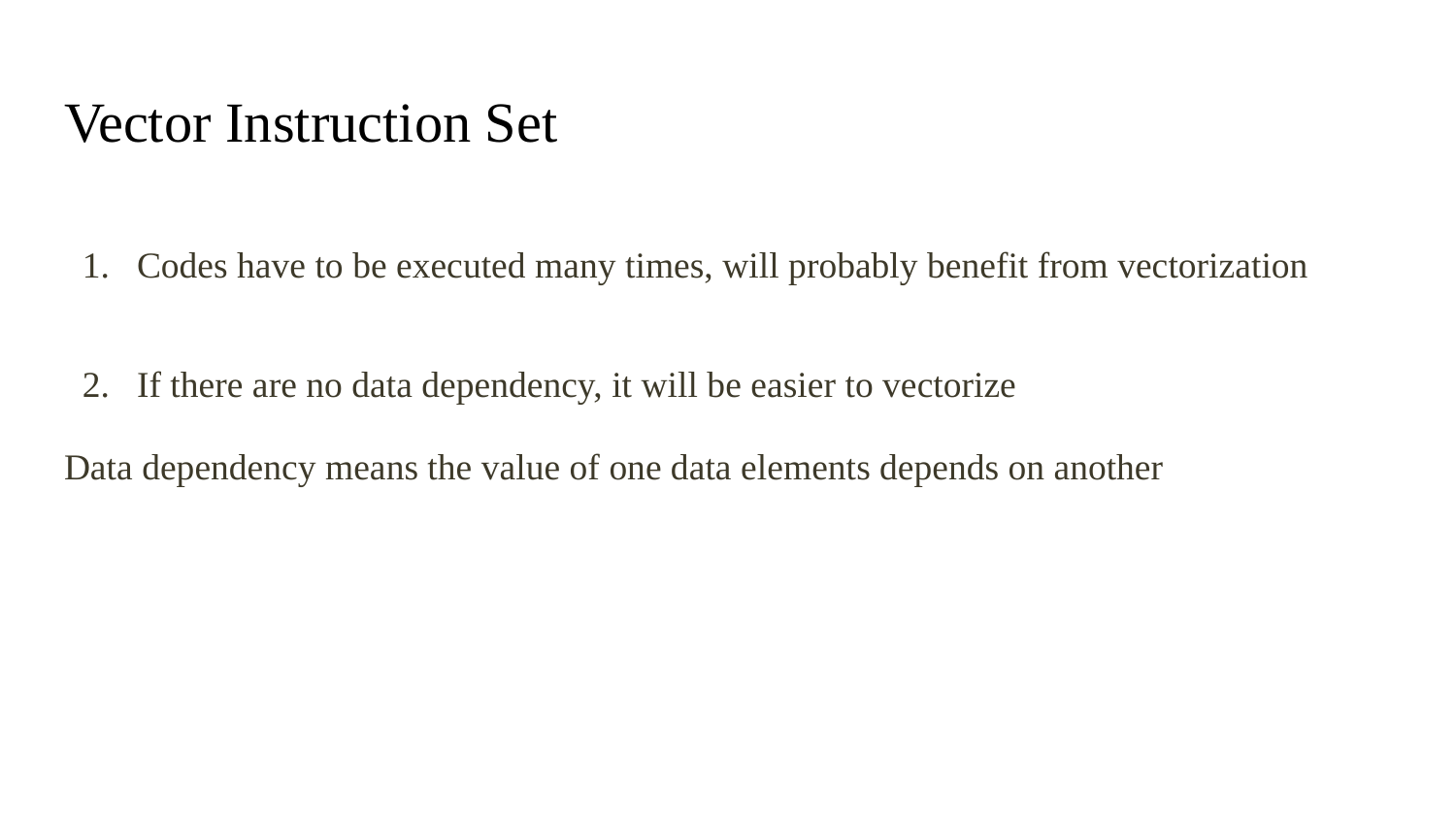

# Vector Instruction Set
Codes have to be executed many times, will probably benefit from vectorization
If there are no data dependency, it will be easier to vectorize
Data dependency means the value of one data elements depends on another